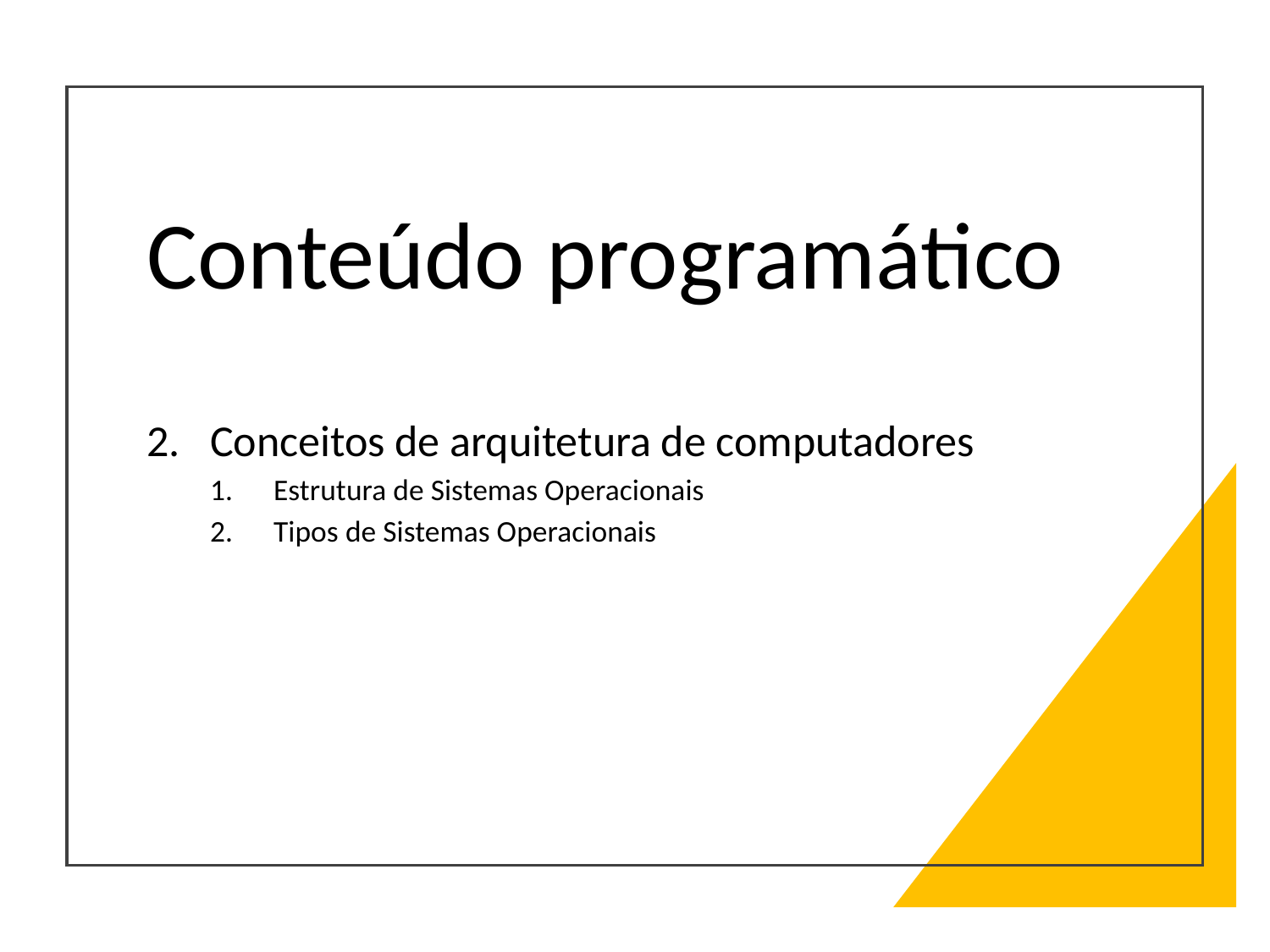

# Conteúdo programático
Conceitos de arquitetura de computadores
Estrutura de Sistemas Operacionais
Tipos de Sistemas Operacionais